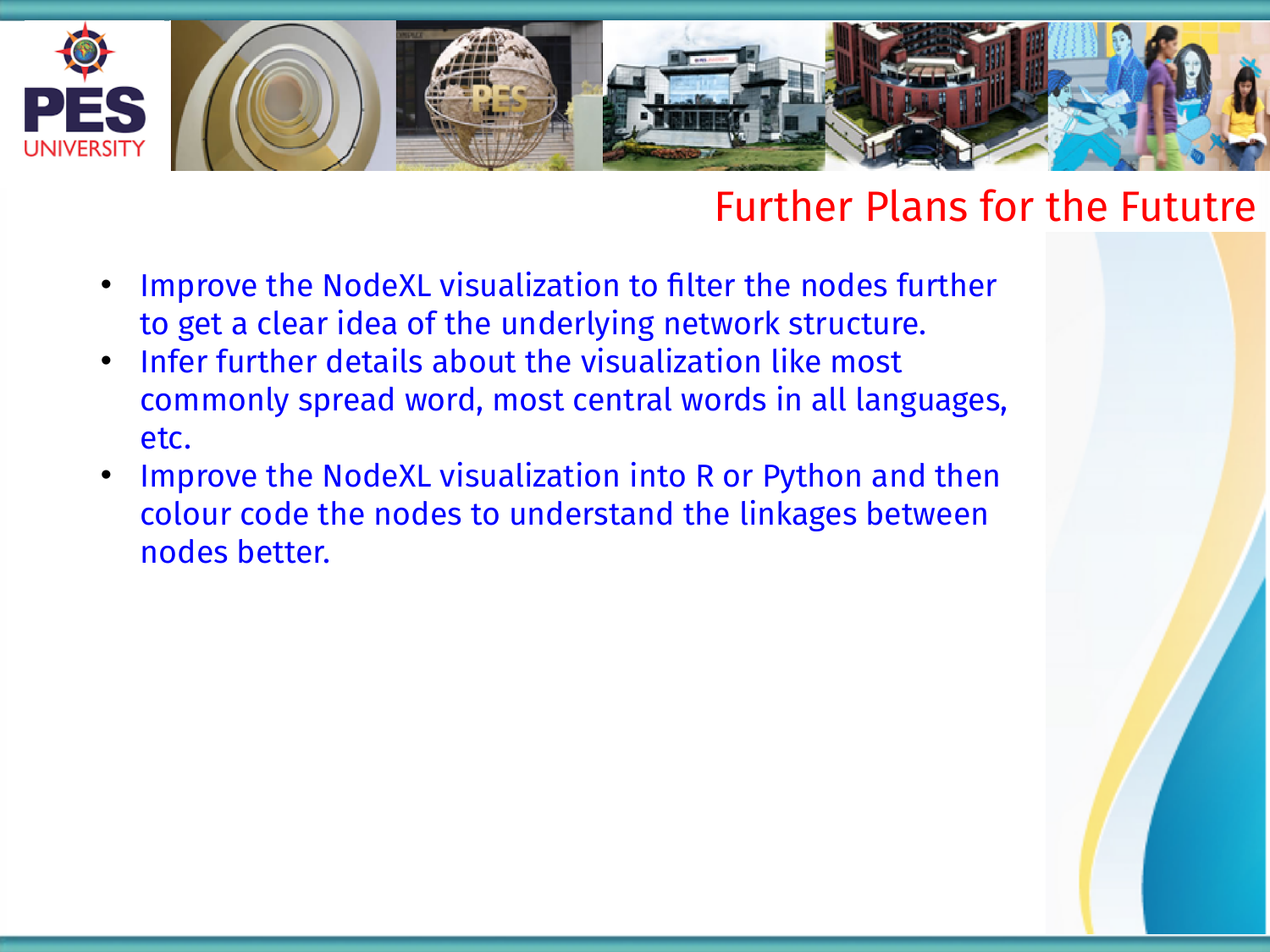

Further Plans for the Fututre
Improve the NodeXL visualization to filter the nodes further to get a clear idea of the underlying network structure.
Infer further details about the visualization like most commonly spread word, most central words in all languages, etc.
Improve the NodeXL visualization into R or Python and then colour code the nodes to understand the linkages between nodes better.